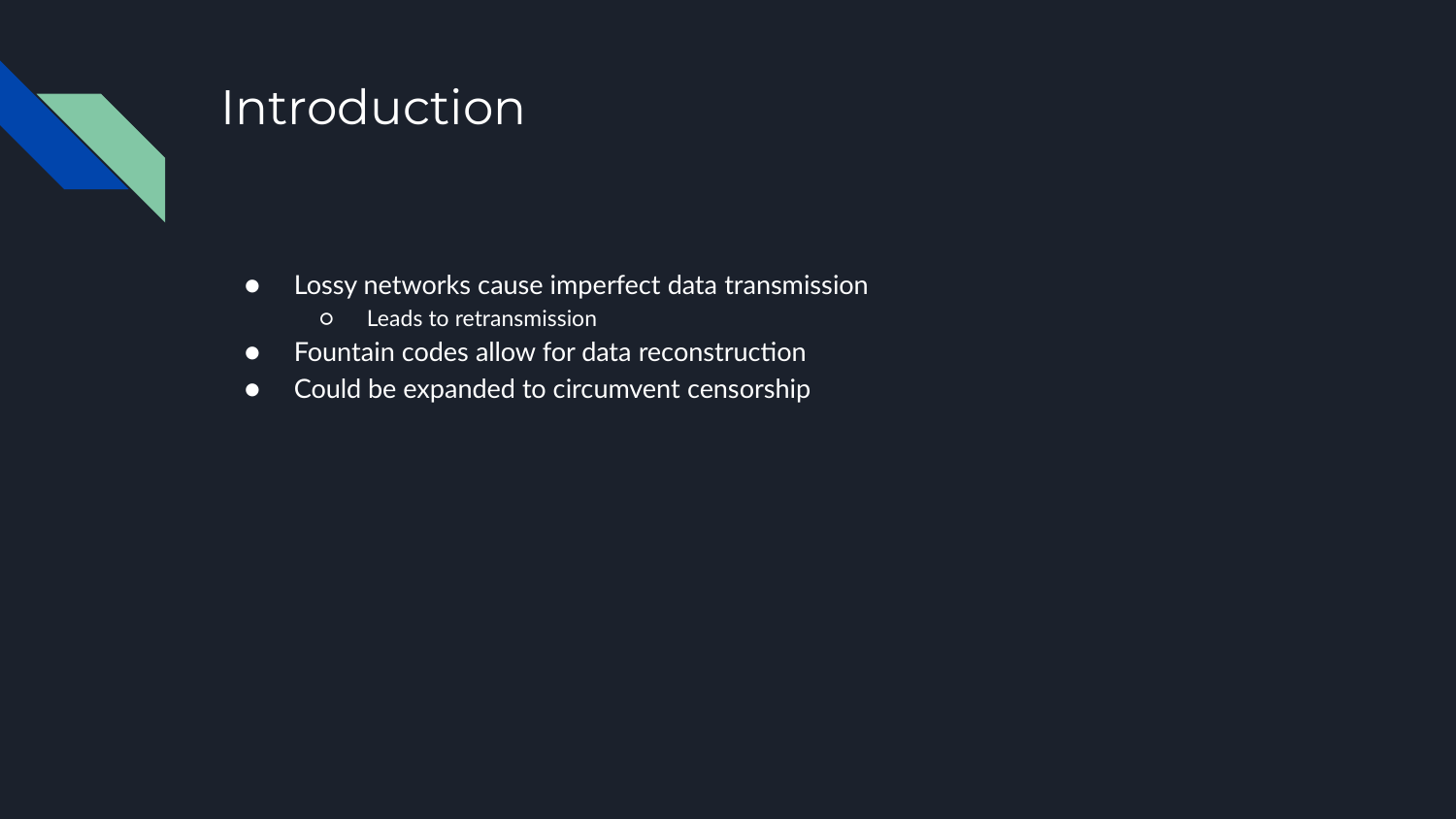

# Introduction
Lossy networks cause imperfect data transmission
Leads to retransmission
Fountain codes allow for data reconstruction
Could be expanded to circumvent censorship